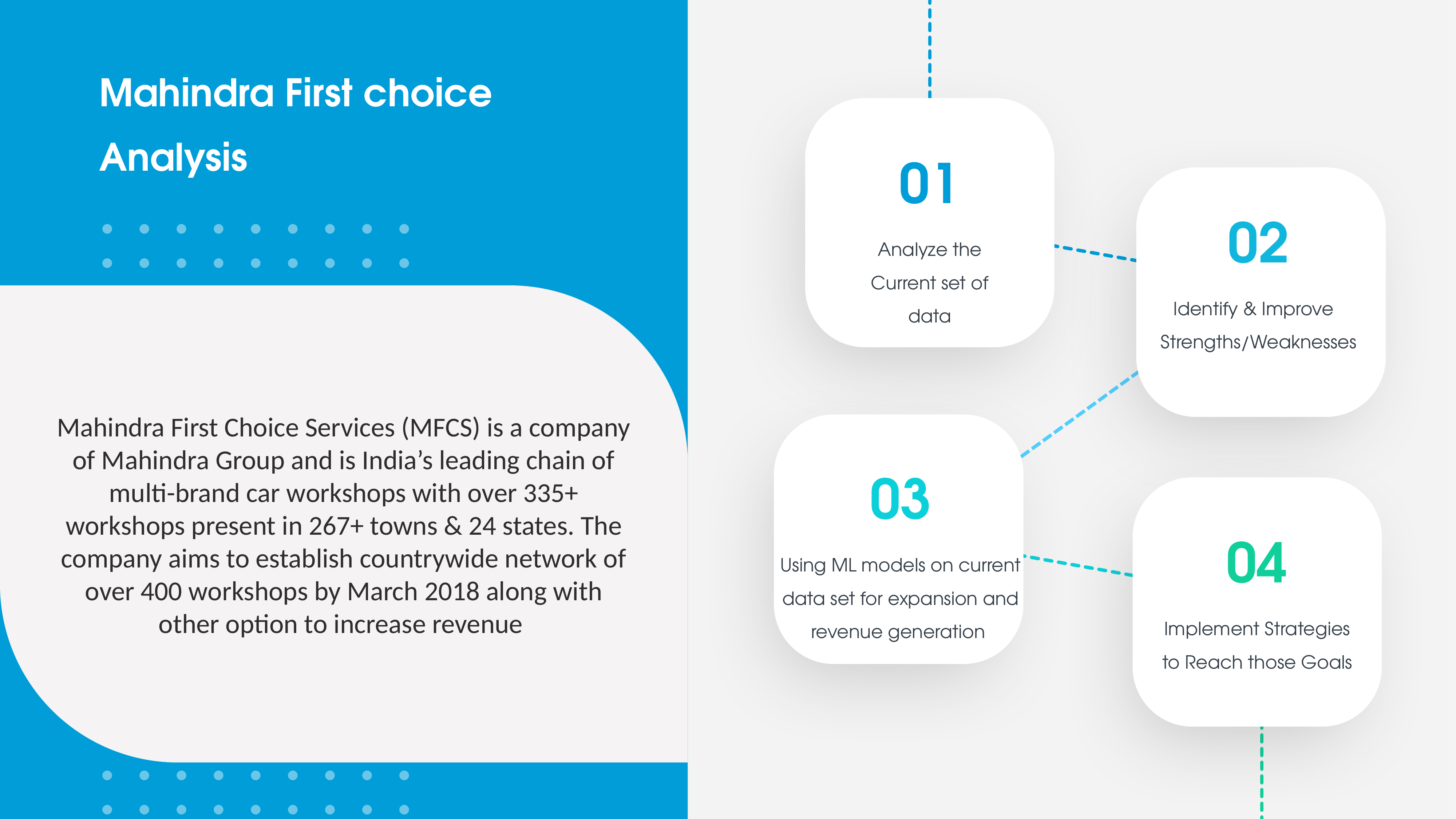

Mahindra First choice
Analysis

01
Analyze the Current set of data

02
Identify & Improve
Strengths/Weaknesses
Mahindra First Choice Services (MFCS) is a company of Mahindra Group and is India’s leading chain of multi-brand car workshops with over 335+ workshops present in 267+ towns & 24 states. The company aims to establish countrywide network of over 400 workshops by March 2018 along with other option to increase revenue

03
Using ML models on current data set for expansion and revenue generation

04
Implement Strategies to Reach those Goals